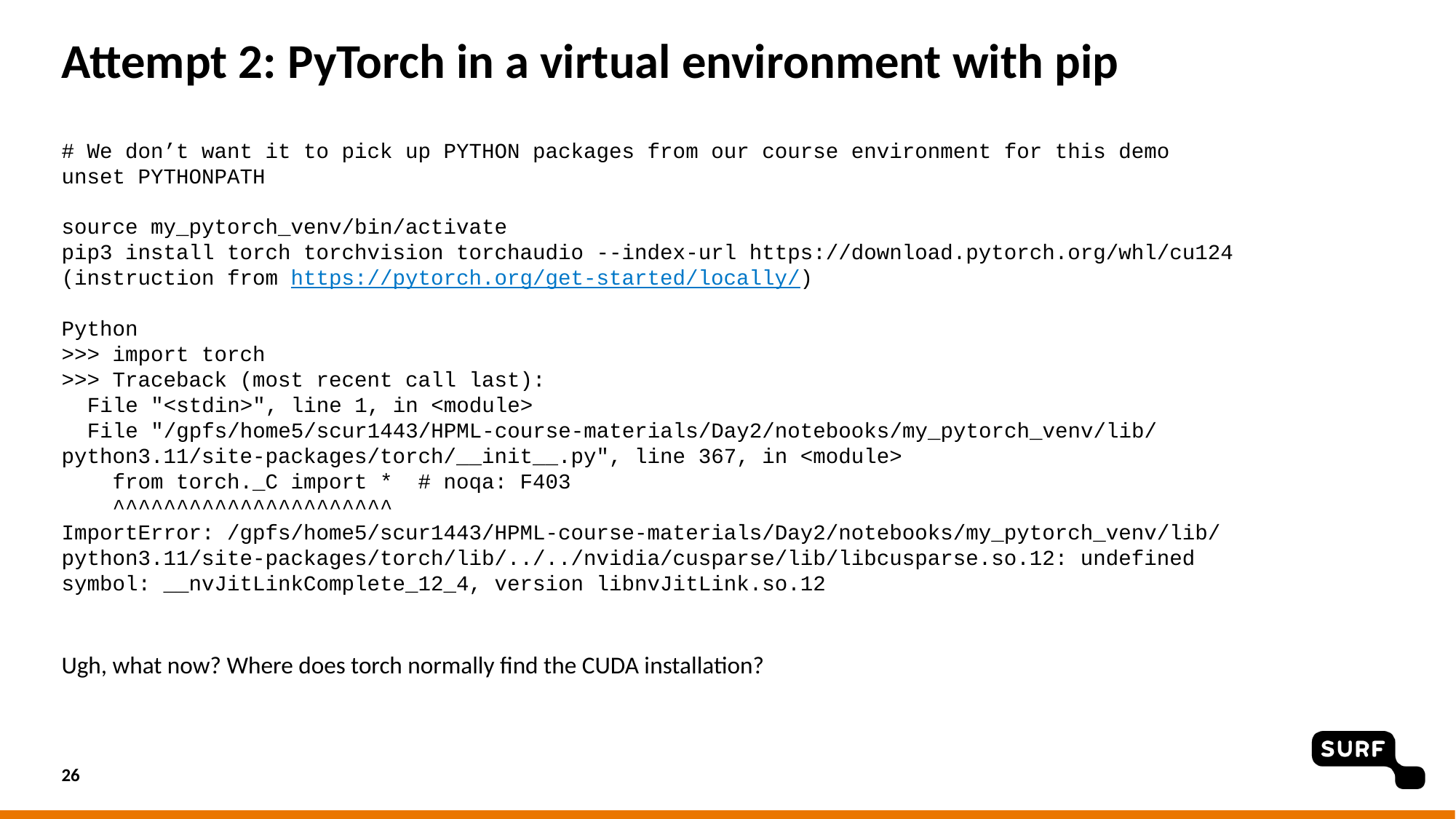

# Attempt 2: PyTorch in a virtual environment with pip
# We don’t want it to pick up PYTHON packages from our course environment for this demo
unset PYTHONPATH

source my_pytorch_venv/bin/activate
pip3 install torch torchvision torchaudio --index-url https://download.pytorch.org/whl/cu124 (instruction from https://pytorch.org/get-started/locally/)

Python
>>> import torch
>>> Traceback (most recent call last):
  File "<stdin>", line 1, in <module>
  File "/gpfs/home5/scur1443/HPML-course-materials/Day2/notebooks/my_pytorch_venv/lib/python3.11/site-packages/torch/__init__.py", line 367, in <module>
    from torch._C import *  # noqa: F403
    ^^^^^^^^^^^^^^^^^^^^^^
ImportError: /gpfs/home5/scur1443/HPML-course-materials/Day2/notebooks/my_pytorch_venv/lib/python3.11/site-packages/torch/lib/../../nvidia/cusparse/lib/libcusparse.so.12: undefined symbol: __nvJitLinkComplete_12_4, version libnvJitLink.so.12

Ugh, what now? Where does torch normally find the CUDA installation?
26